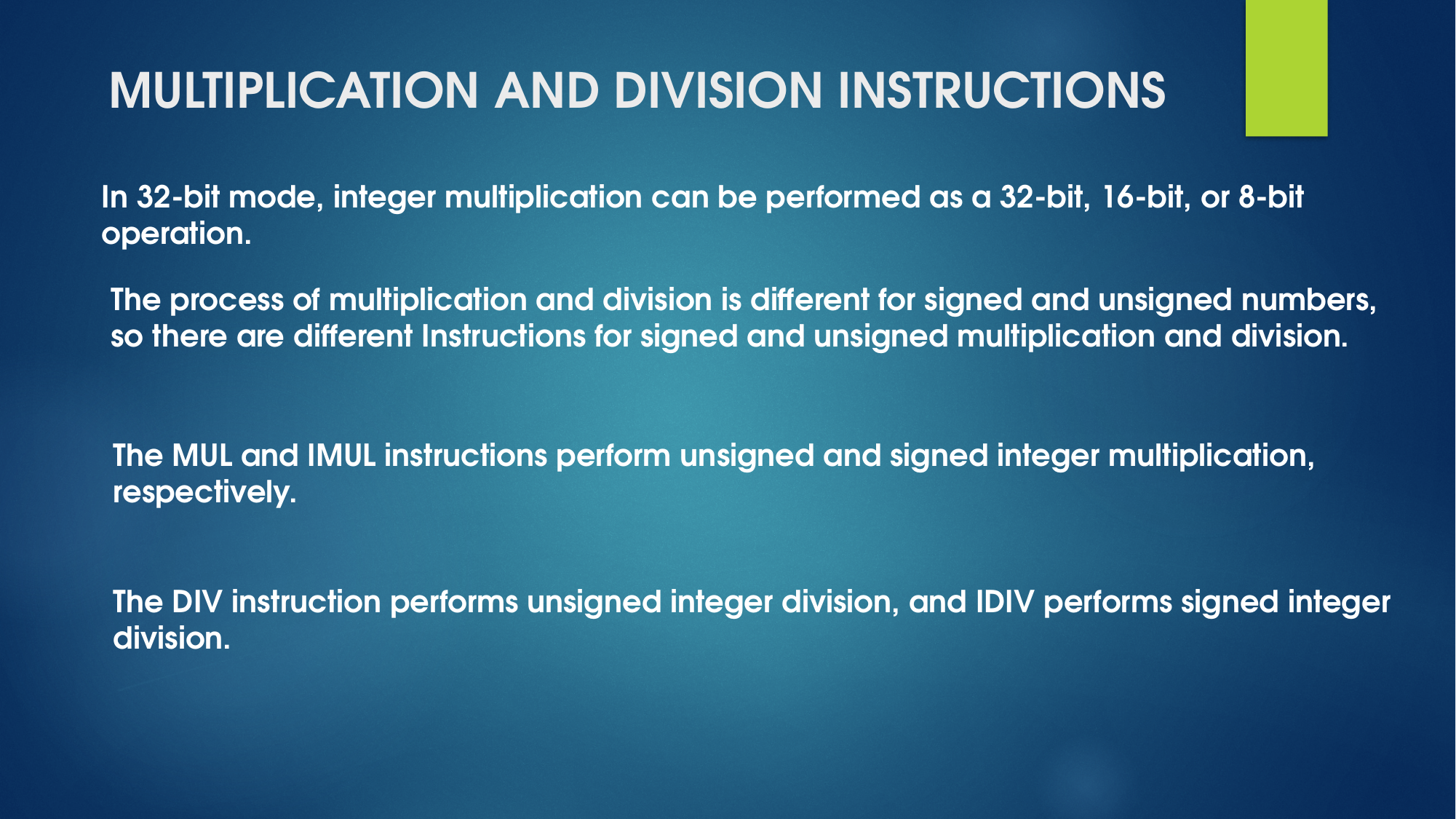

# MULTIPLICATION AND DIVISION INSTRUCTIONS
In 32-bit mode, integer multiplication can be performed as a 32-bit, 16-bit, or 8-bit operation.
The process of multiplication and division is different for signed and unsigned numbers, so there are different Instructions for signed and unsigned multiplication and division.
The MUL and IMUL instructions perform unsigned and signed integer multiplication, respectively.
The DIV instruction performs unsigned integer division, and IDIV performs signed integer division.